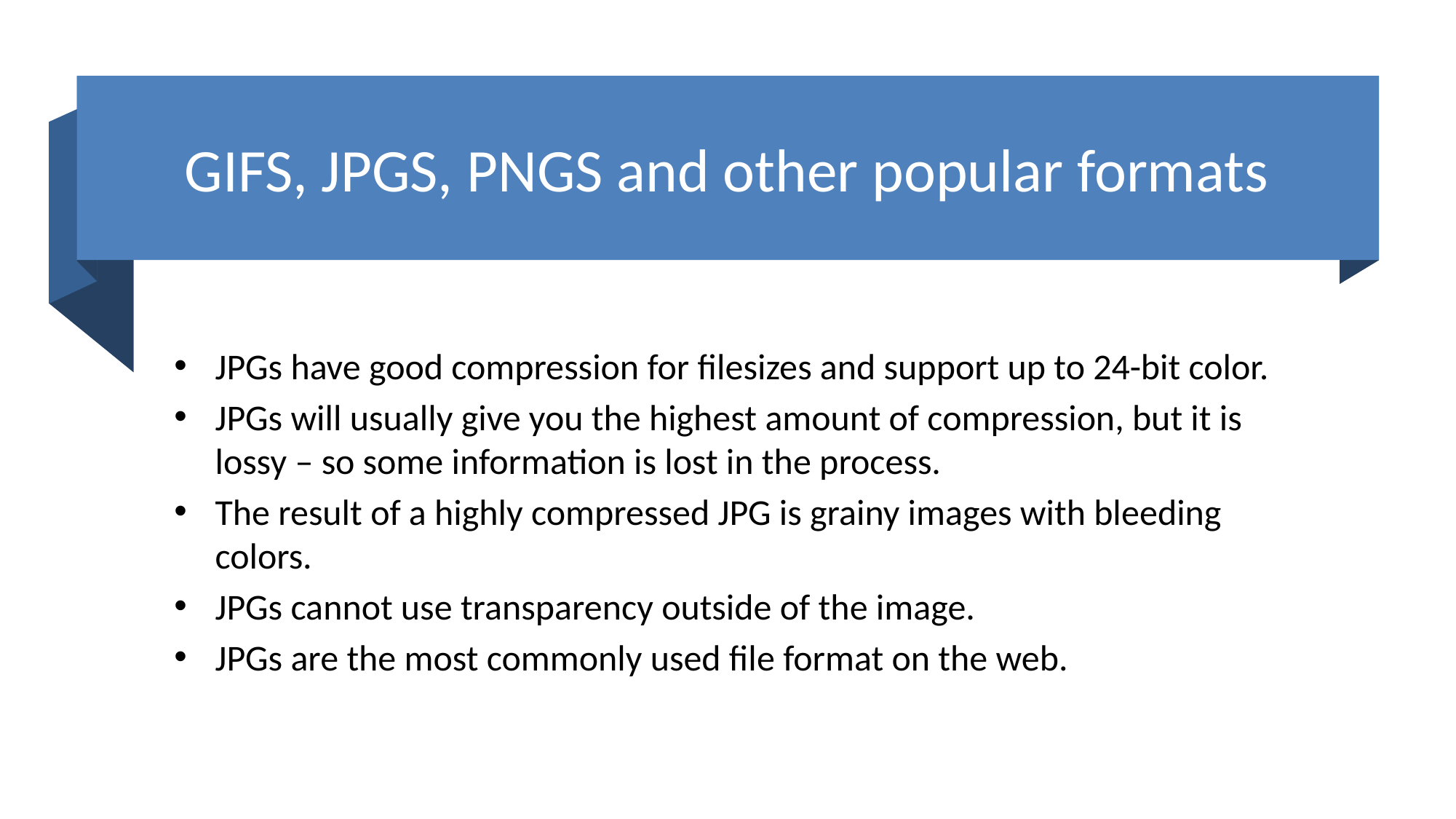

# GIFS, JPGS, PNGS and other popular formats

JPGs have good compression for filesizes and support up to 24-bit color.
JPGs will usually give you the highest amount of compression, but it is lossy – so some information is lost in the process.
The result of a highly compressed JPG is grainy images with bleeding colors.
JPGs cannot use transparency outside of the image.
JPGs are the most commonly used file format on the web.